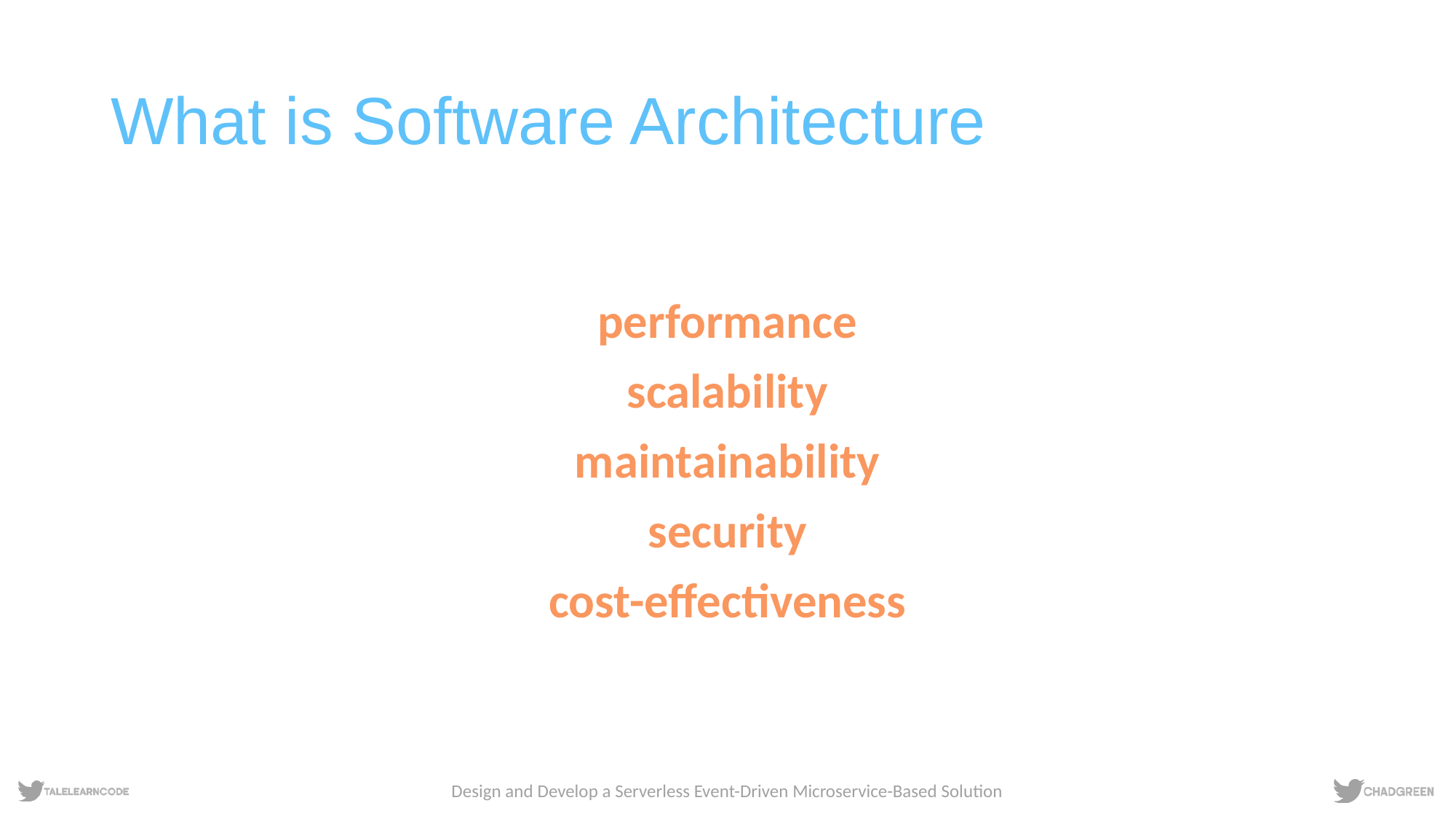

# What is Software Architecture
performance
scalability
maintainability
security
cost-effectiveness